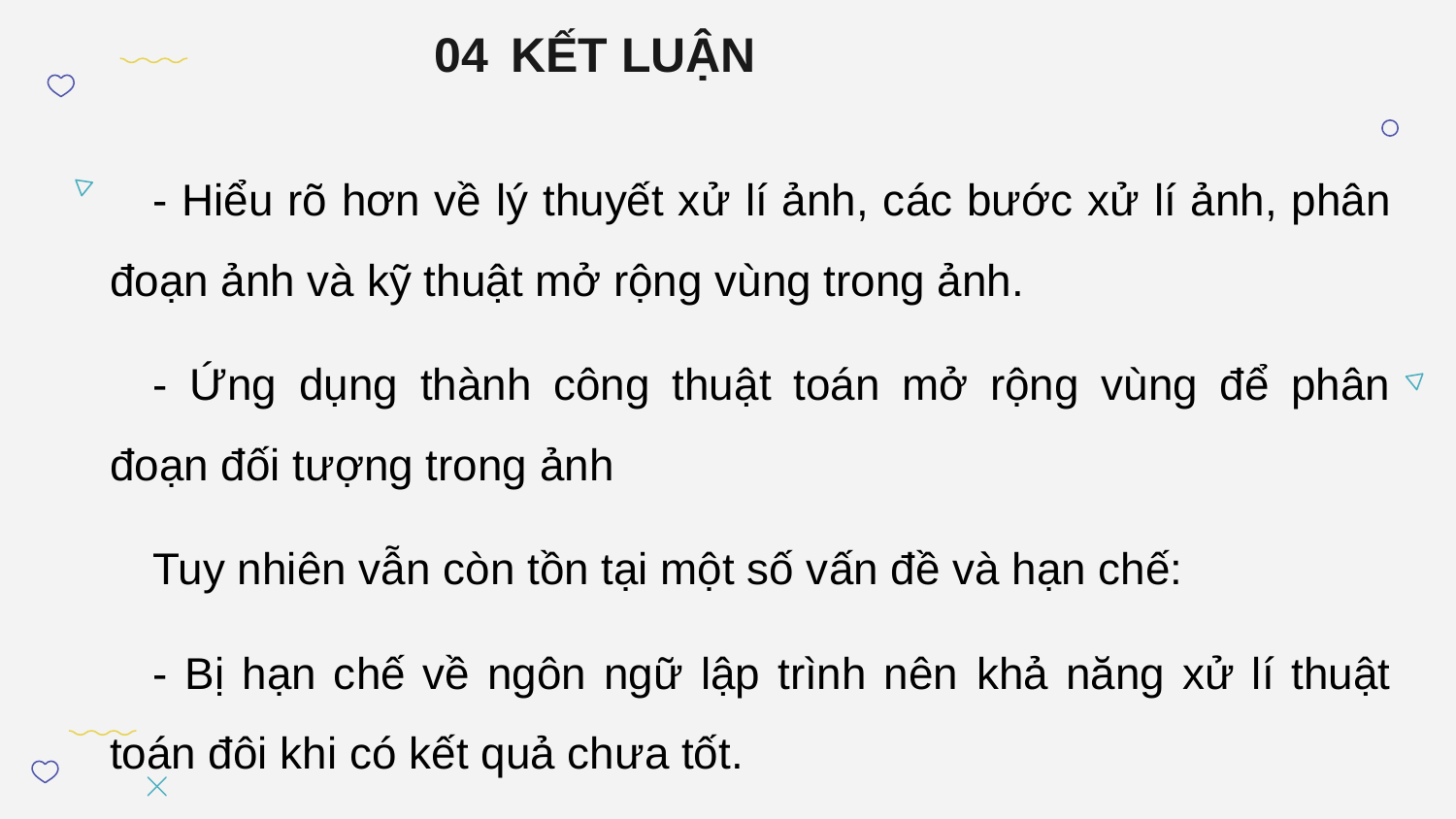

# KẾT LUẬN
04
- Hiểu rõ hơn về lý thuyết xử lí ảnh, các bước xử lí ảnh, phân đoạn ảnh và kỹ thuật mở rộng vùng trong ảnh.
- Ứng dụng thành công thuật toán mở rộng vùng để phân đoạn đối tượng trong ảnh
Tuy nhiên vẫn còn tồn tại một số vấn đề và hạn chế:
- Bị hạn chế về ngôn ngữ lập trình nên khả năng xử lí thuật toán đôi khi có kết quả chưa tốt.